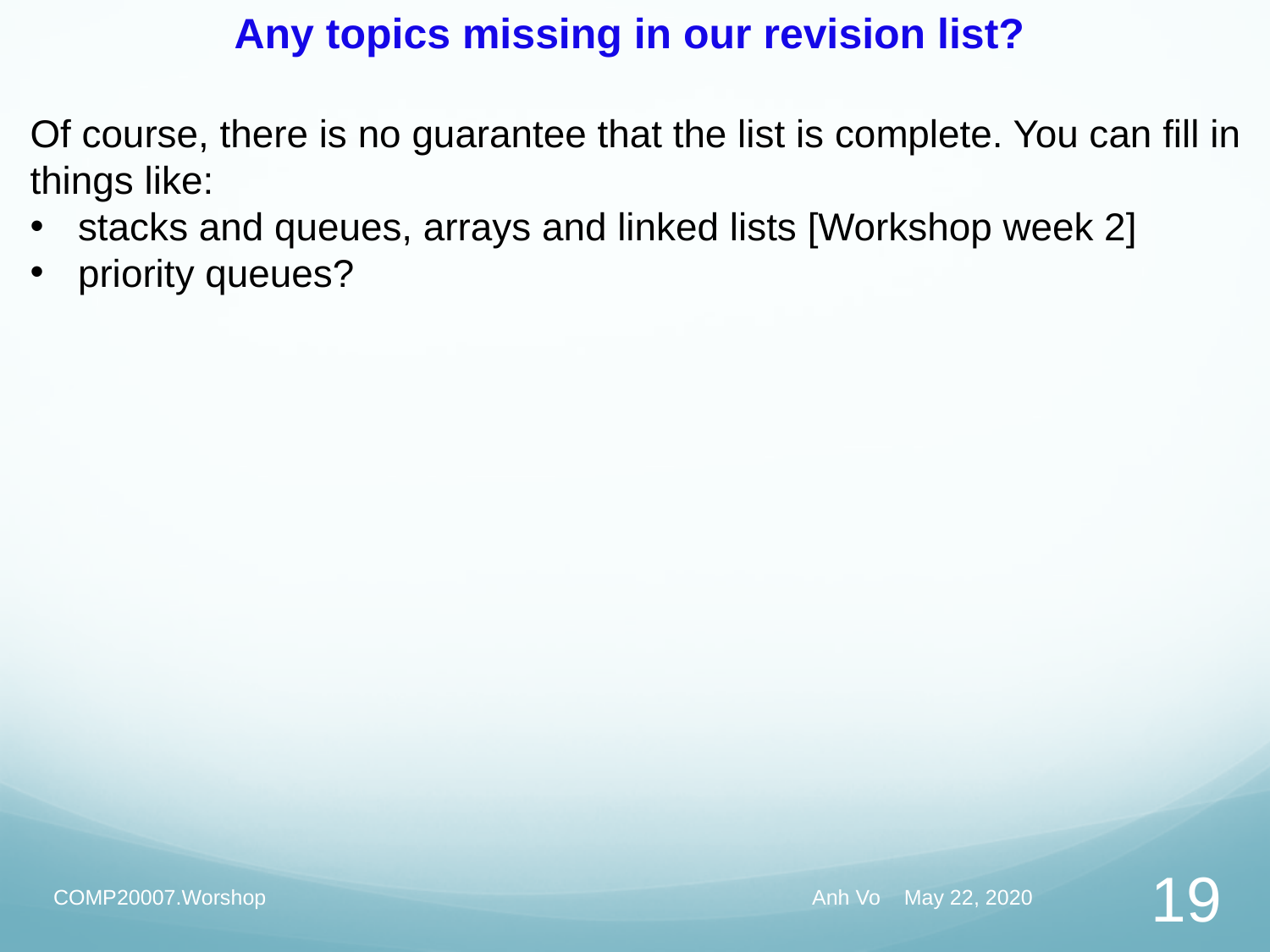

# Any topics missing in our revision list?
Of course, there is no guarantee that the list is complete. You can fill in things like:
stacks and queues, arrays and linked lists [Workshop week 2]
priority queues?

COMP20007.Worshop
Anh Vo    May 22, 2020
19